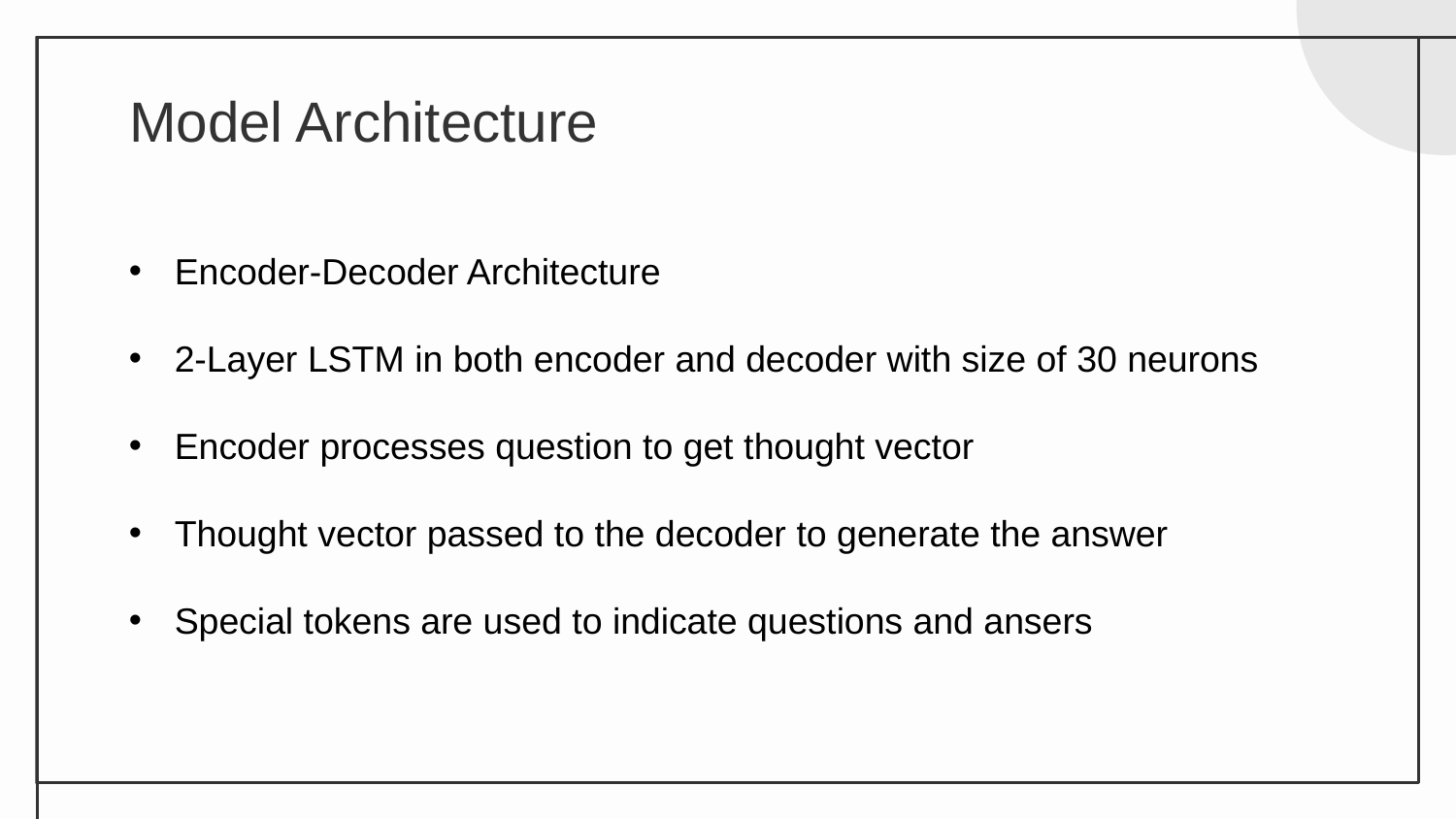

# Model Architecture
Encoder-Decoder Architecture

2-Layer LSTM in both encoder and decoder with size of 30 neurons

Encoder processes question to get thought vector

Thought vector passed to the decoder to generate the answer

Special tokens are used to indicate questions and ansers